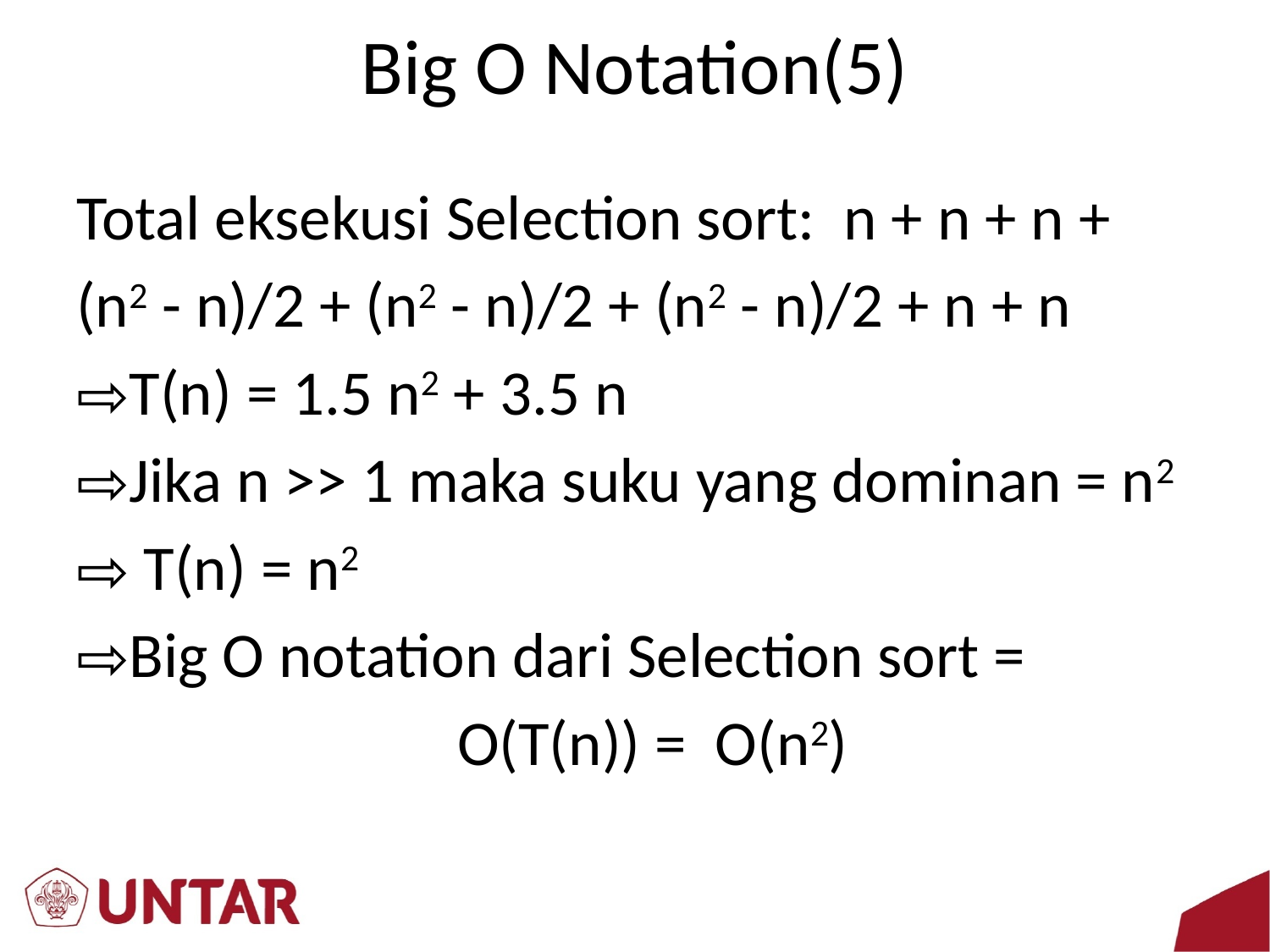

# Big O Notation(5)
Total eksekusi Selection sort:  n + n + n +  (n2 - n)/2 + (n2 - n)/2 + (n2 - n)/2 + n + n
T(n) = 1.5 n2 + 3.5 n
Jika n >> 1 maka suku yang dominan = n2
 T(n) = n2
Big O notation dari Selection sort =
			O(T(n)) =  O(n2)